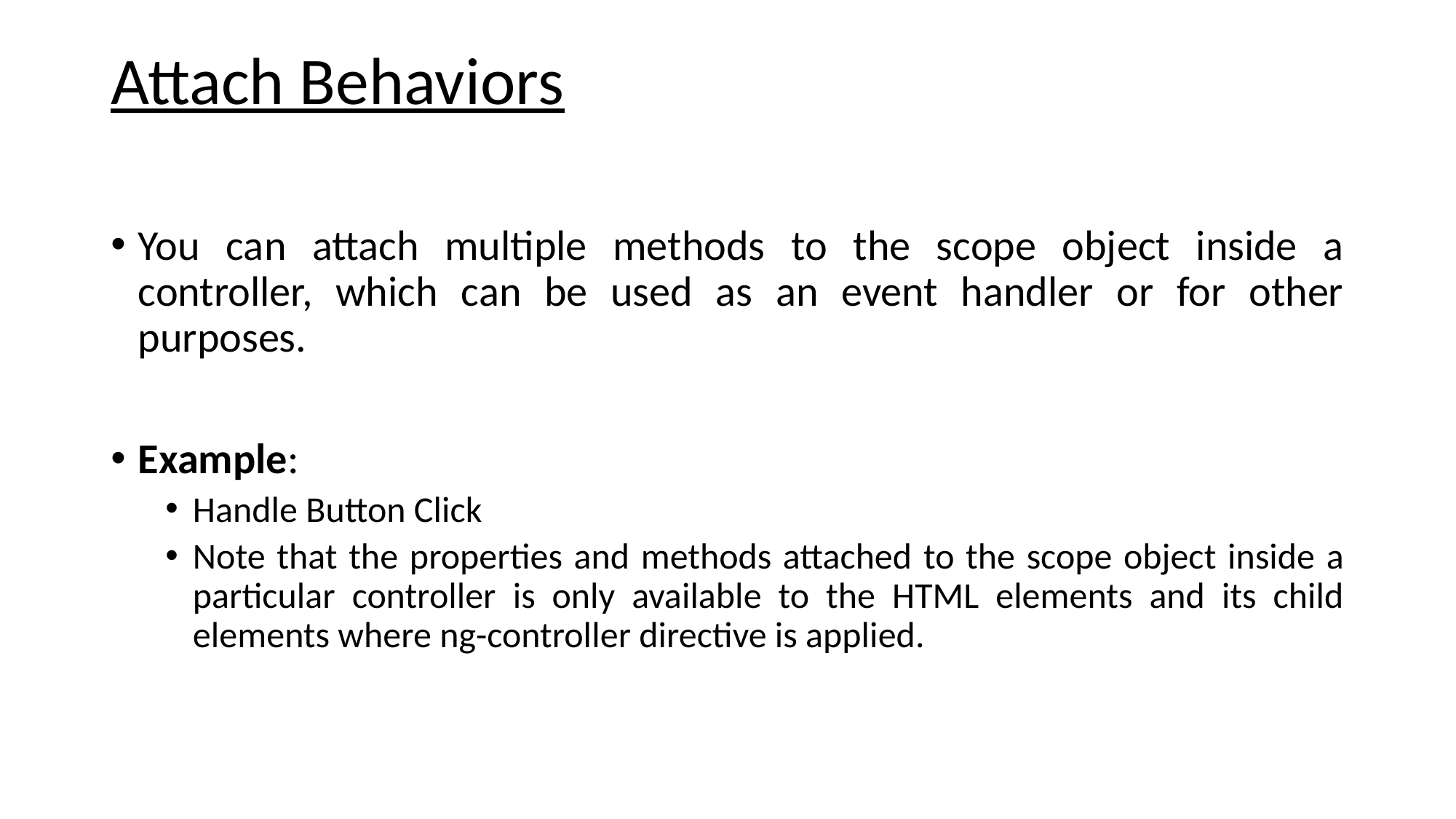

# Attach Behaviors
You can attach multiple methods to the scope object inside a controller, which can be used as an event handler or for other purposes.

Example:
Handle Button Click
Note that the properties and methods attached to the scope object inside a particular controller is only available to the HTML elements and its child elements where ng-controller directive is applied.